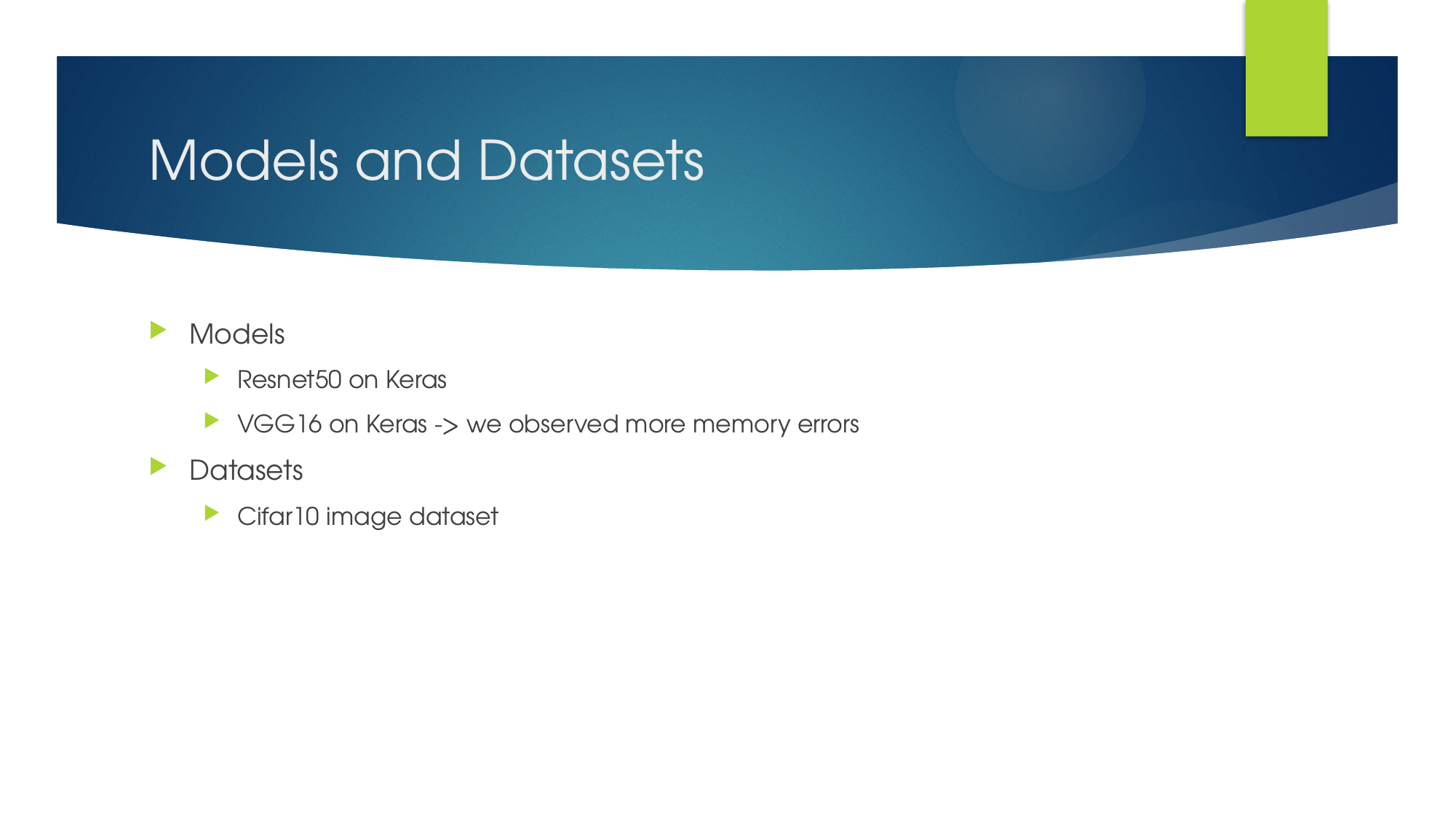

# Models and Datasets
Models
Resnet50 on Keras
VGG16 on Keras -> we observed more memory errors
Datasets
Cifar10 image dataset